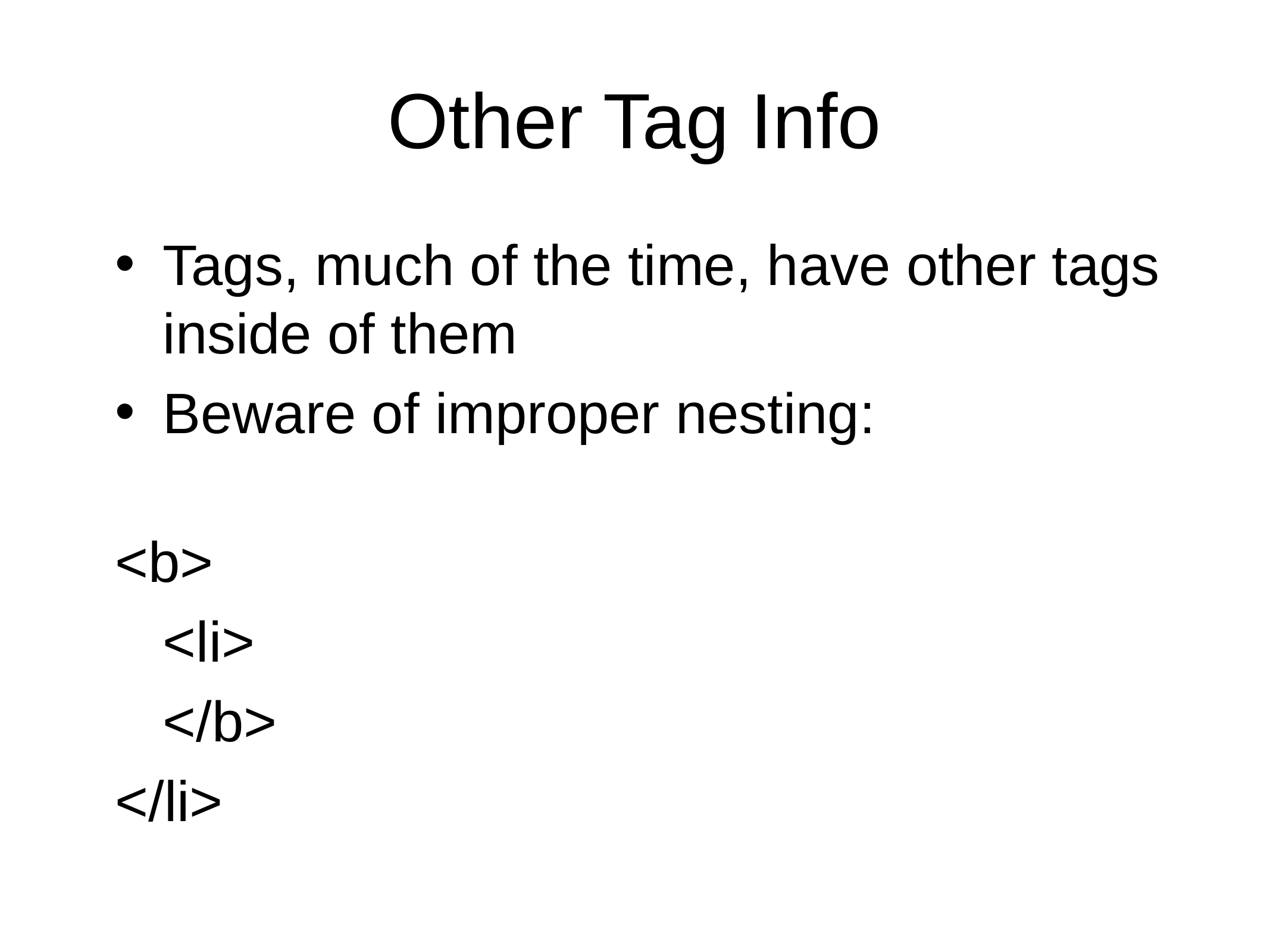

# Other Tag Info
Tags, much of the time, have other tags inside of them
Beware of improper nesting:
<b>
	<li>
	</b>
</li>